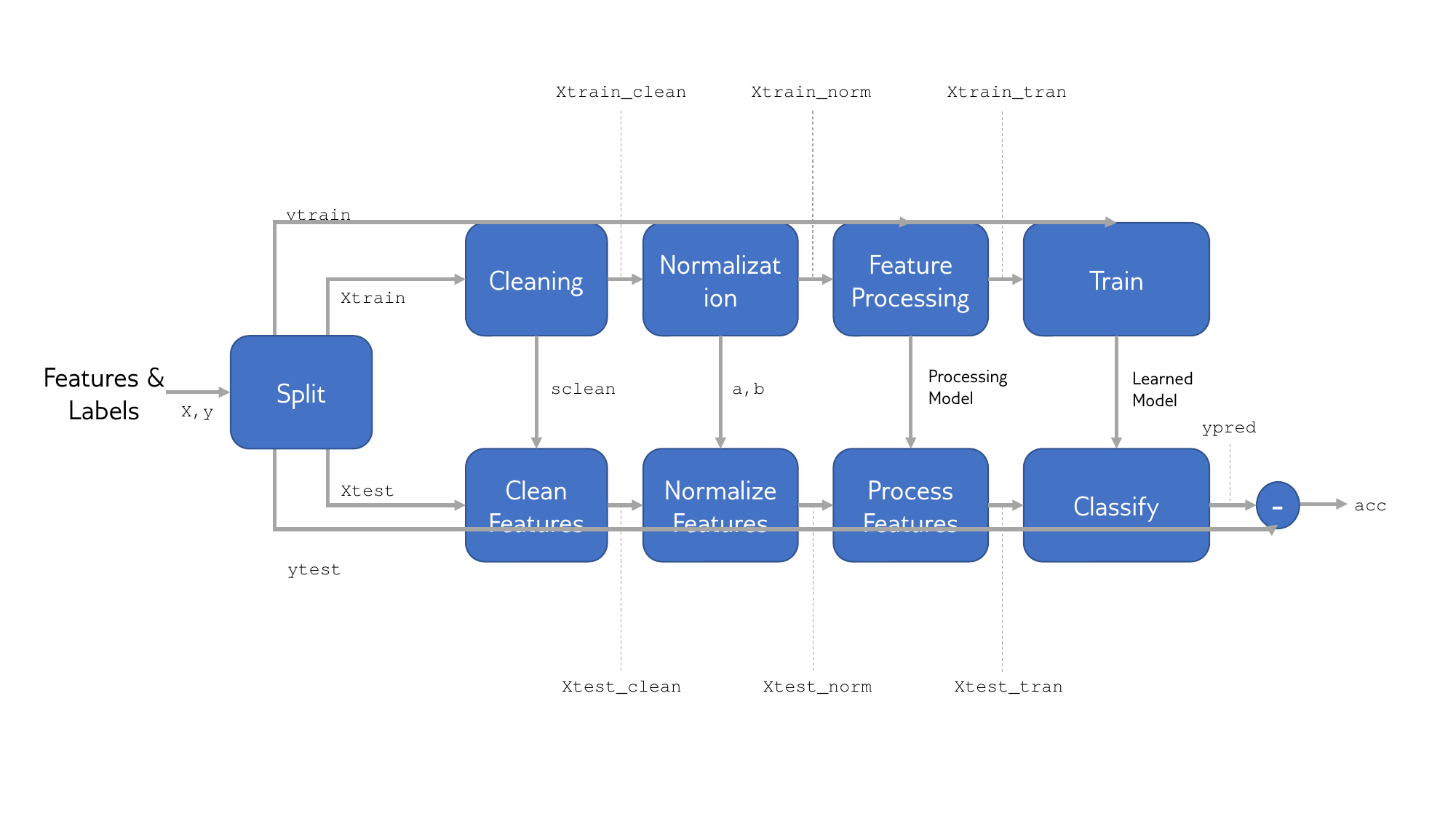

Xtrain_norm
Xtrain_tran
Xtrain_clean
ytrain
Feature
Processing
Train
Cleaning
Normalization
Xtrain
Split
Features &
Labels
Processing
Model
Learned
Model
a,b
sclean
X,y
ypred
Process
Features
Classify
Clean
Features
Normalize
Features
-
Xtest

acc
ytest
Xtest_norm
Xtest_tran
Xtest_clean